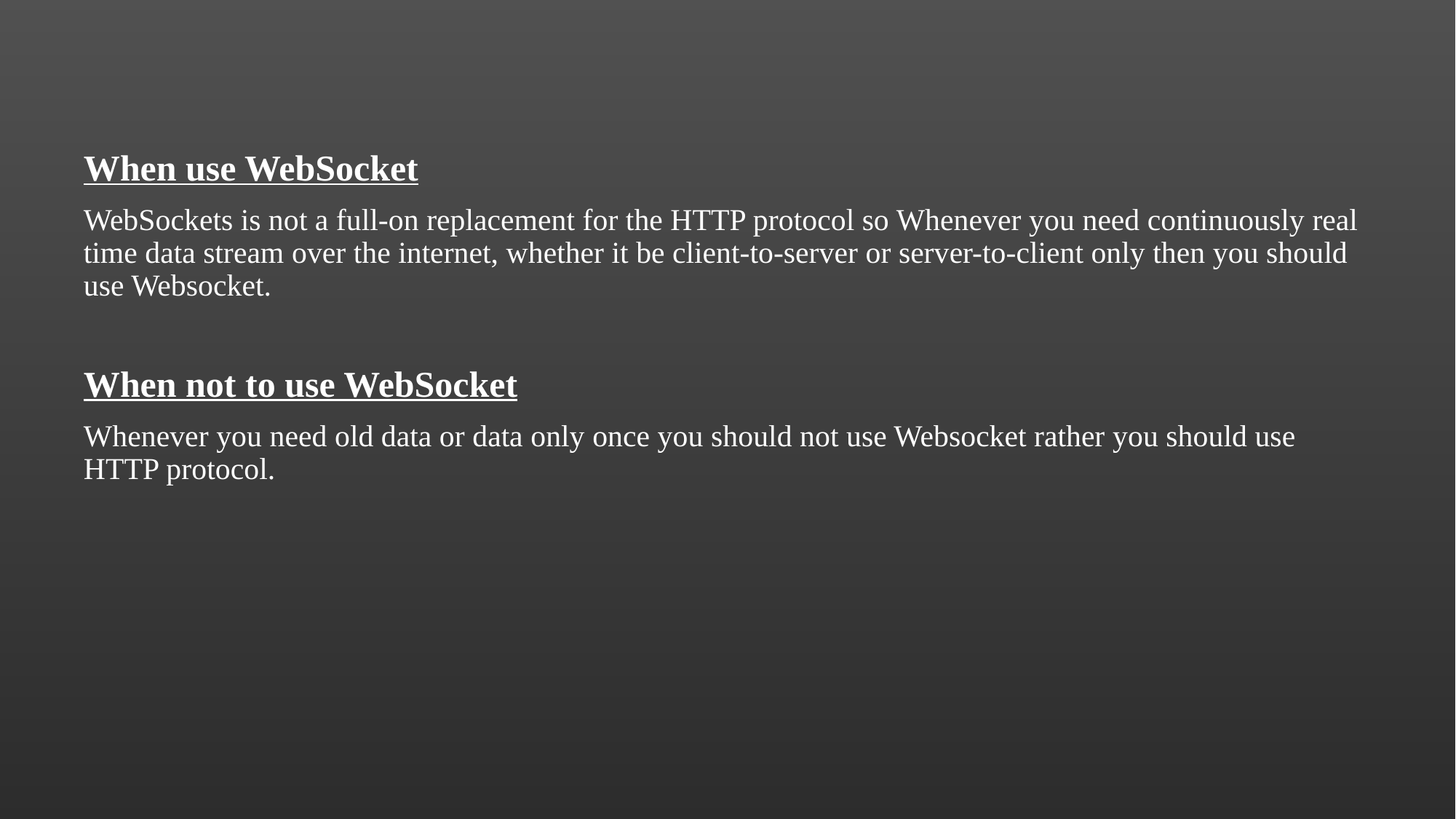

When use WebSocket
WebSockets is not a full-on replacement for the HTTP protocol so Whenever you need continuously real time data stream over the internet, whether it be client-to-server or server-to-client only then you should use Websocket.

When not to use WebSocket
Whenever you need old data or data only once you should not use Websocket rather you should use HTTP protocol.